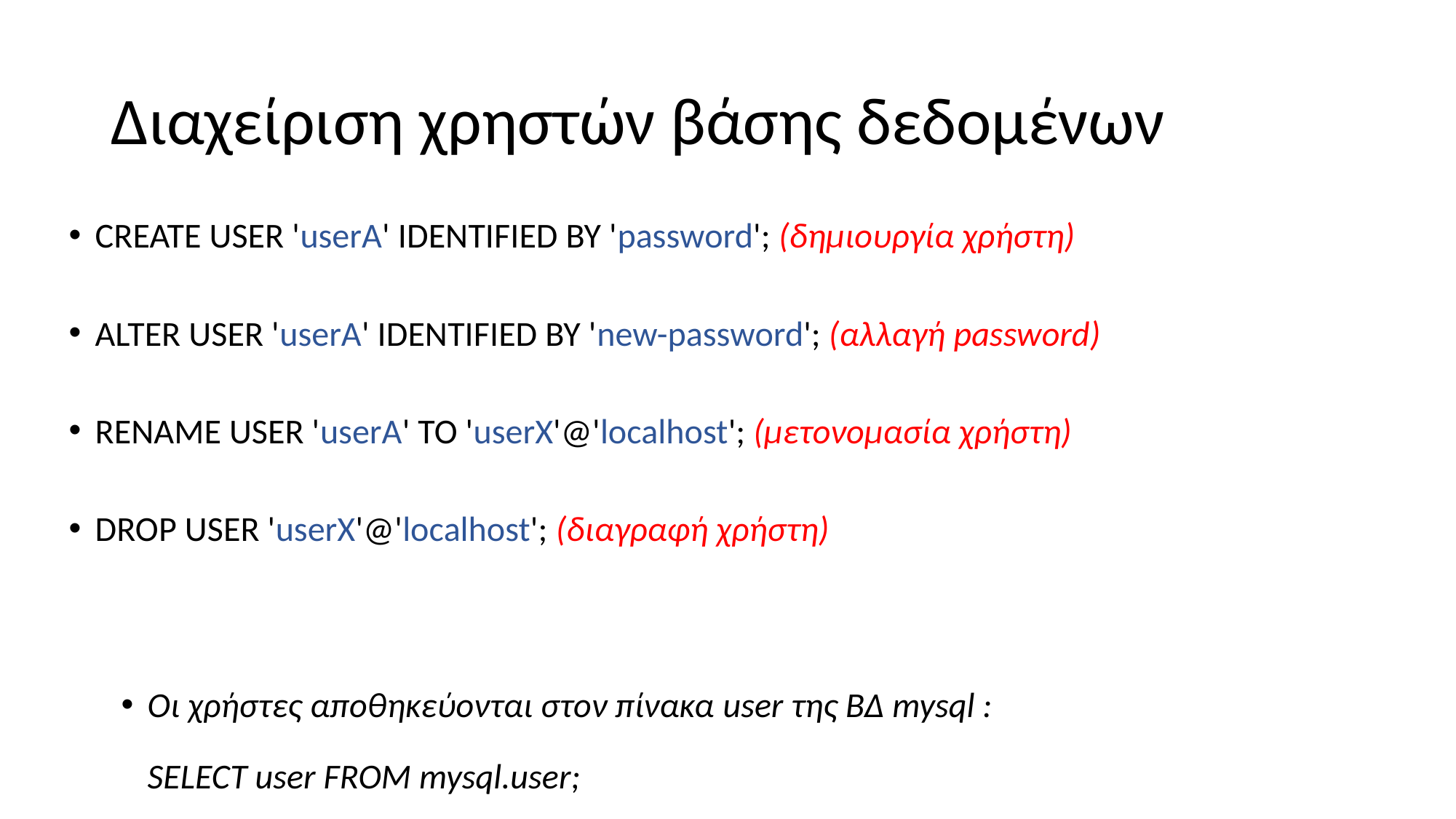

# Διαχείριση χρηστών βάσης δεδομένων
CREATE USER 'userA' IDENTIFIED BY 'password'; (δημιουργία χρήστη)
ALTER USER 'userA' IDENTIFIED BY 'new-password'; (αλλαγή password)
RENAME USER 'userA' TO 'userX'@'localhost'; (μετονομασία χρήστη)
DROP USER 'userX'@'localhost'; (διαγραφή χρήστη)

Οι χρήστες αποθηκεύονται στον πίνακα user της ΒΔ mysql :
SELECT user FROM mysql.user;